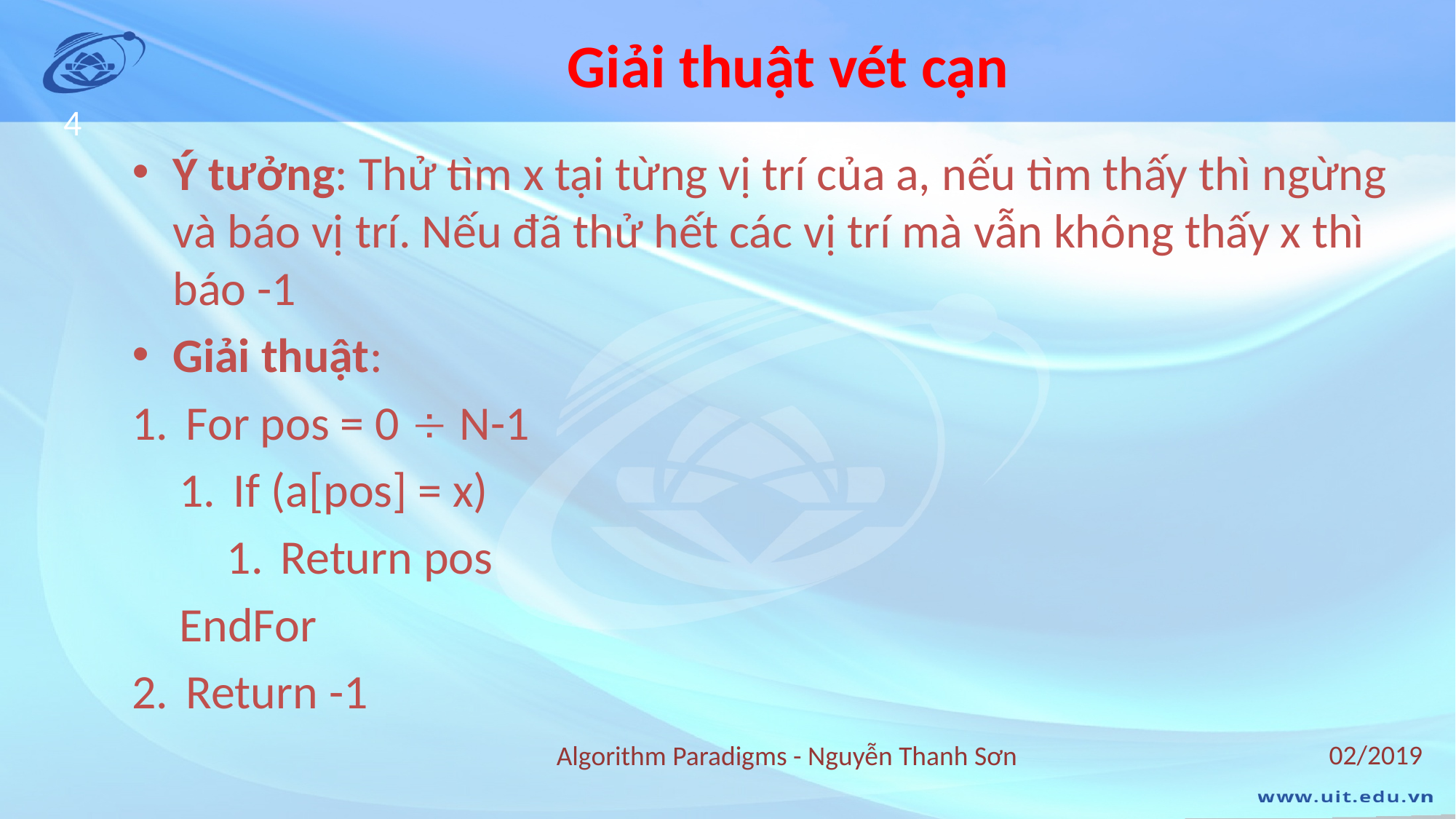

# Giải thuật vét cạn
4
Ý tưởng: Thử tìm x tại từng vị trí của a, nếu tìm thấy thì ngừng và báo vị trí. Nếu đã thử hết các vị trí mà vẫn không thấy x thì báo -1
Giải thuật:
For pos = 0 ÷ N-1
If (a[pos] = x)
Return pos
EndFor
Return -1
02/2019
Algorithm Paradigms - Nguyễn Thanh Sơn